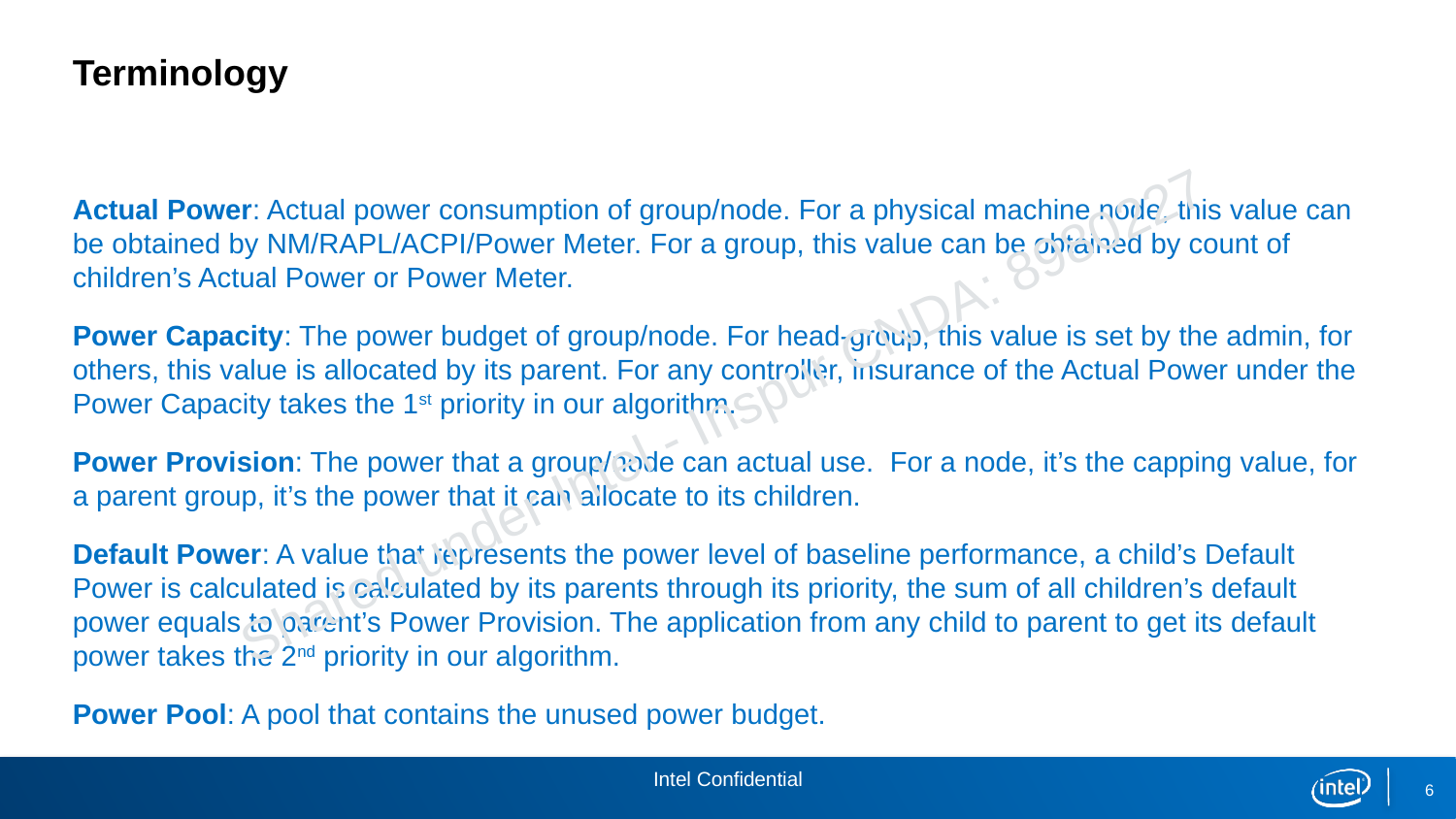

# Terminology
Actual Power: Actual power consumption of group/node. For a physical machine node, this value can be obtained by NM/RAPL/ACPI/Power Meter. For a group, this value can be obtained by count of children’s Actual Power or Power Meter.
Power Capacity: The power budget of group/node. For head-group, this value is set by the admin, for others, this value is allocated by its parent. For any controller, insurance of the Actual Power under the Power Capacity takes the 1st priority in our algorithm.
Power Provision: The power that a group/node can actual use.  For a node, it’s the capping value, for a parent group, it’s the power that it can allocate to its children.
Default Power: A value that represents the power level of baseline performance, a child’s Default Power is calculated is calculated by its parents through its priority, the sum of all children’s default power equals to parent’s Power Provision. The application from any child to parent to get its default power takes the 2nd priority in our algorithm.
Power Pool: A pool that contains the unused power budget.
Shared under Intel - Inspur CNDA: 8980227
6